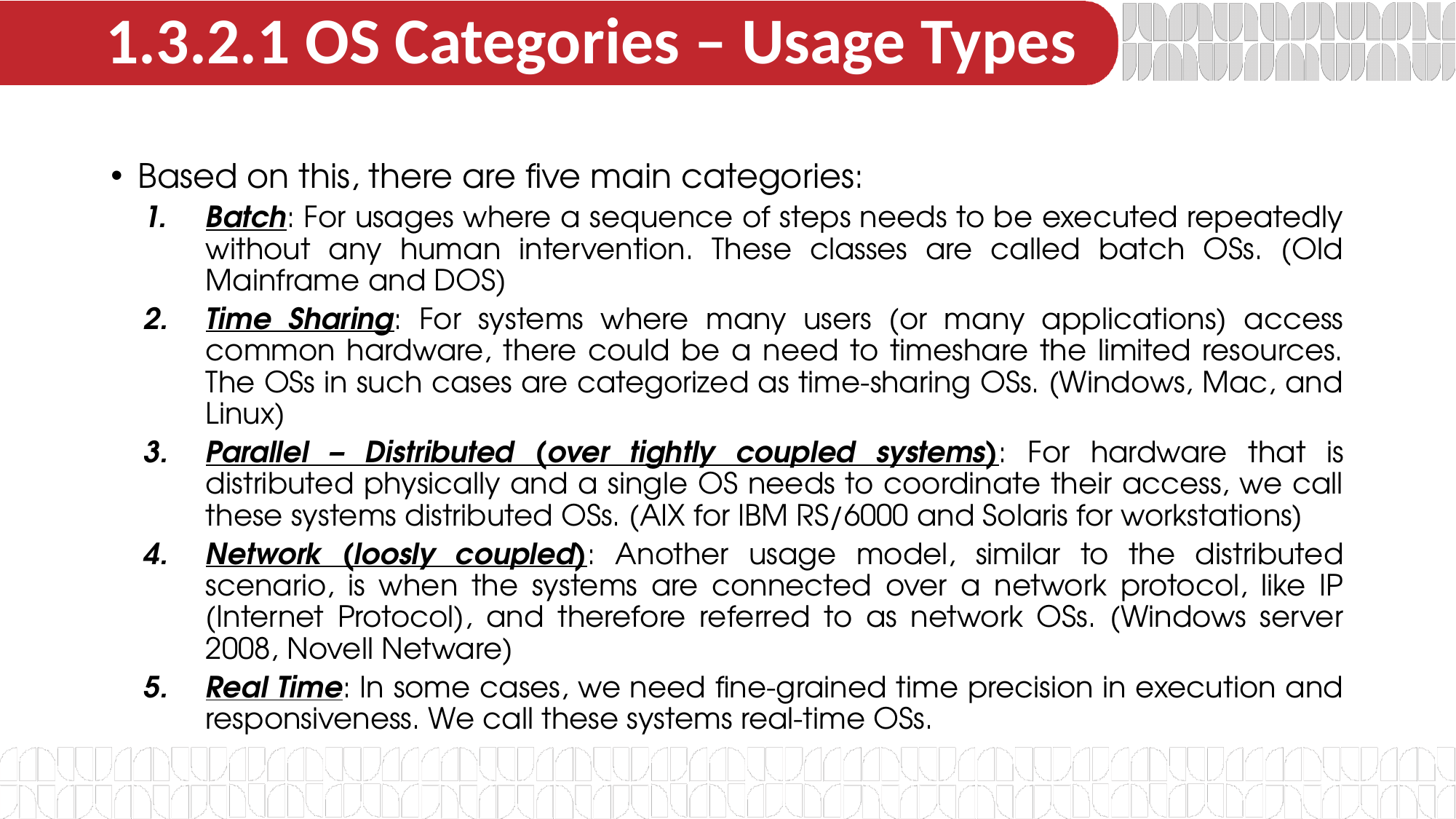

# 1.3.2.1 OS Categories – Usage Types
Based on this, there are five main categories:
Batch: For usages where a sequence of steps needs to be executed repeatedly without any human intervention. These classes are called batch OSs. (Old Mainframe and DOS)
Time Sharing: For systems where many users (or many applications) access common hardware, there could be a need to timeshare the limited resources. The OSs in such cases are categorized as time-sharing OSs. (Windows, Mac, and Linux)
Parallel – Distributed (over tightly coupled systems): For hardware that is distributed physically and a single OS needs to coordinate their access, we call these systems distributed OSs. (AIX for IBM RS/6000 and Solaris for workstations)
Network (loosly coupled): Another usage model, similar to the distributed scenario, is when the systems are connected over a network protocol, like IP (Internet Protocol), and therefore referred to as network OSs. (Windows server 2008, Novell Netware)
Real Time: In some cases, we need fine-grained time precision in execution and responsiveness. We call these systems real-time OSs.